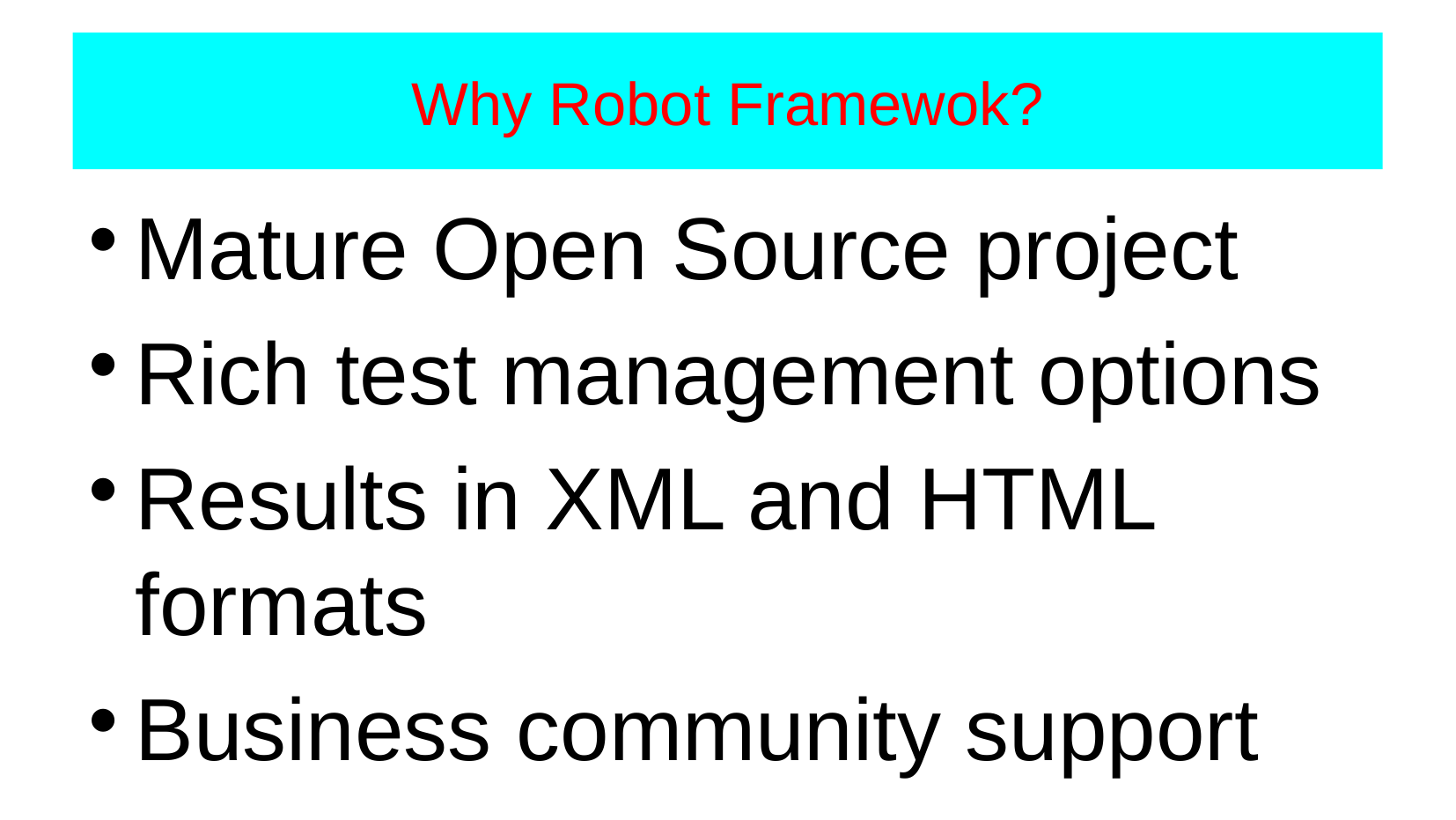

Why Robot Framewok?
Mature Open Source project
Rich test management options
Results in XML and HTML formats
Business community support
Team support on Slack
Written in Python!